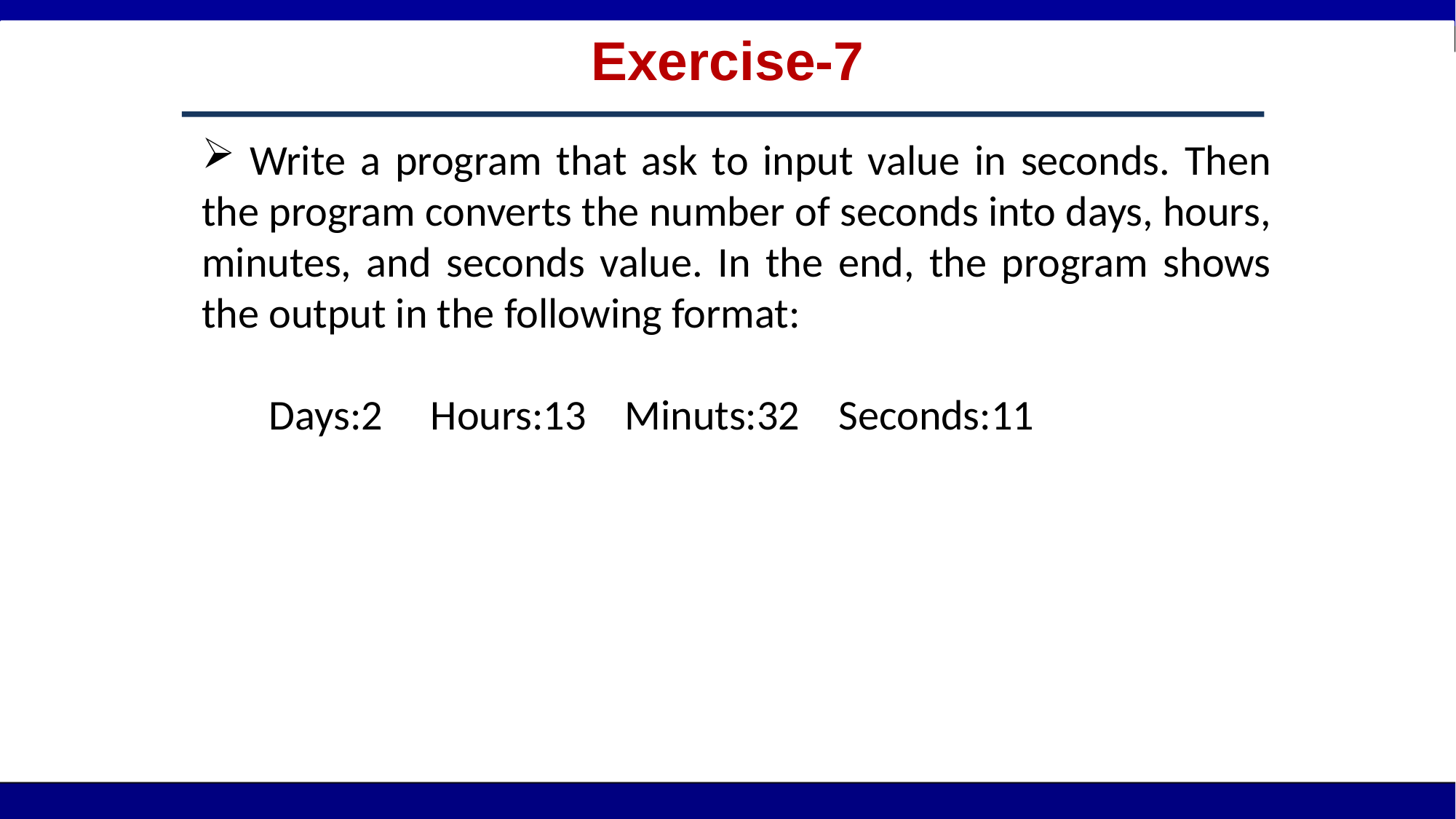

# Exercise-7

 Write a program that ask to input value in seconds. Then the program converts the number of seconds into days, hours, minutes, and seconds value. In the end, the program shows the output in the following format:

       Days:2     Hours:13    Minuts:32    Seconds:11